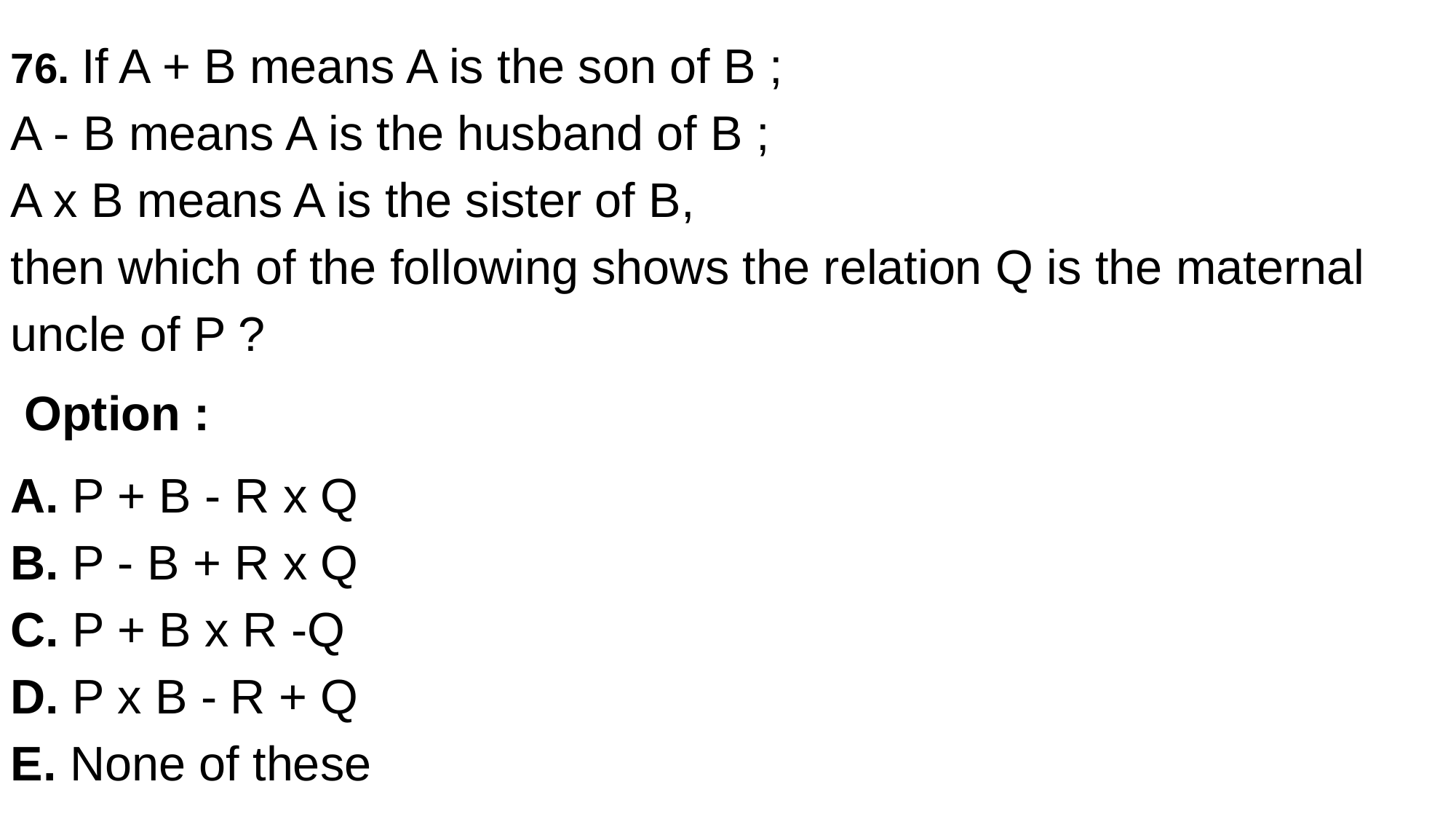

76. If A + B means A is the son of B ;
A - B means A is the husband of B ;
A x B means A is the sister of B,
then which of the following shows the relation Q is the maternal uncle of P ?

 Option :
A. P + B - R x Q
B. P - B + R x Q
C. P + B x R -Q
D. P x B - R + Q
E. None of these